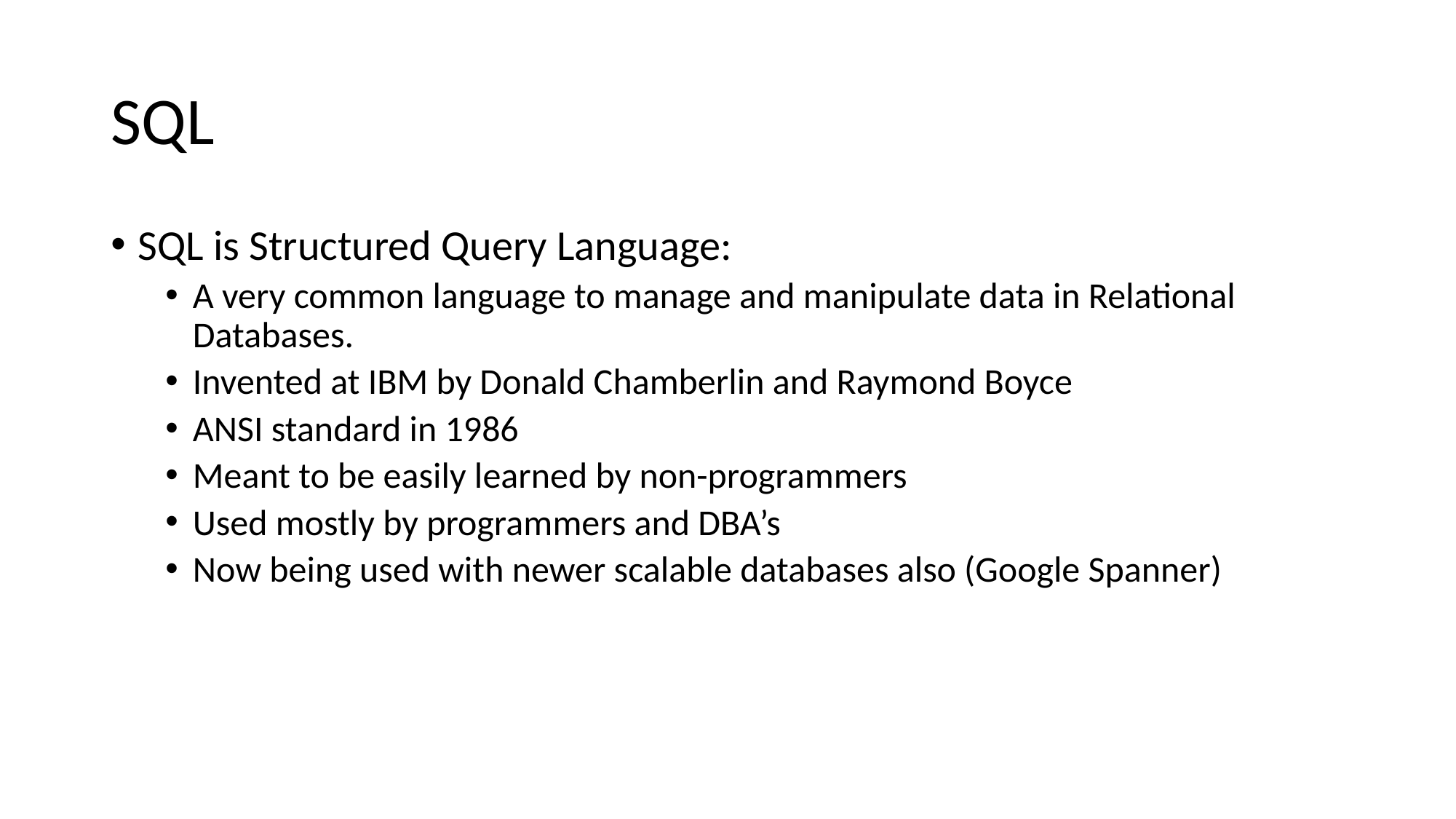

# SQL
SQL is Structured Query Language:
A very common language to manage and manipulate data in Relational Databases.
Invented at IBM by Donald Chamberlin and Raymond Boyce
ANSI standard in 1986
Meant to be easily learned by non-programmers
Used mostly by programmers and DBA’s
Now being used with newer scalable databases also (Google Spanner)